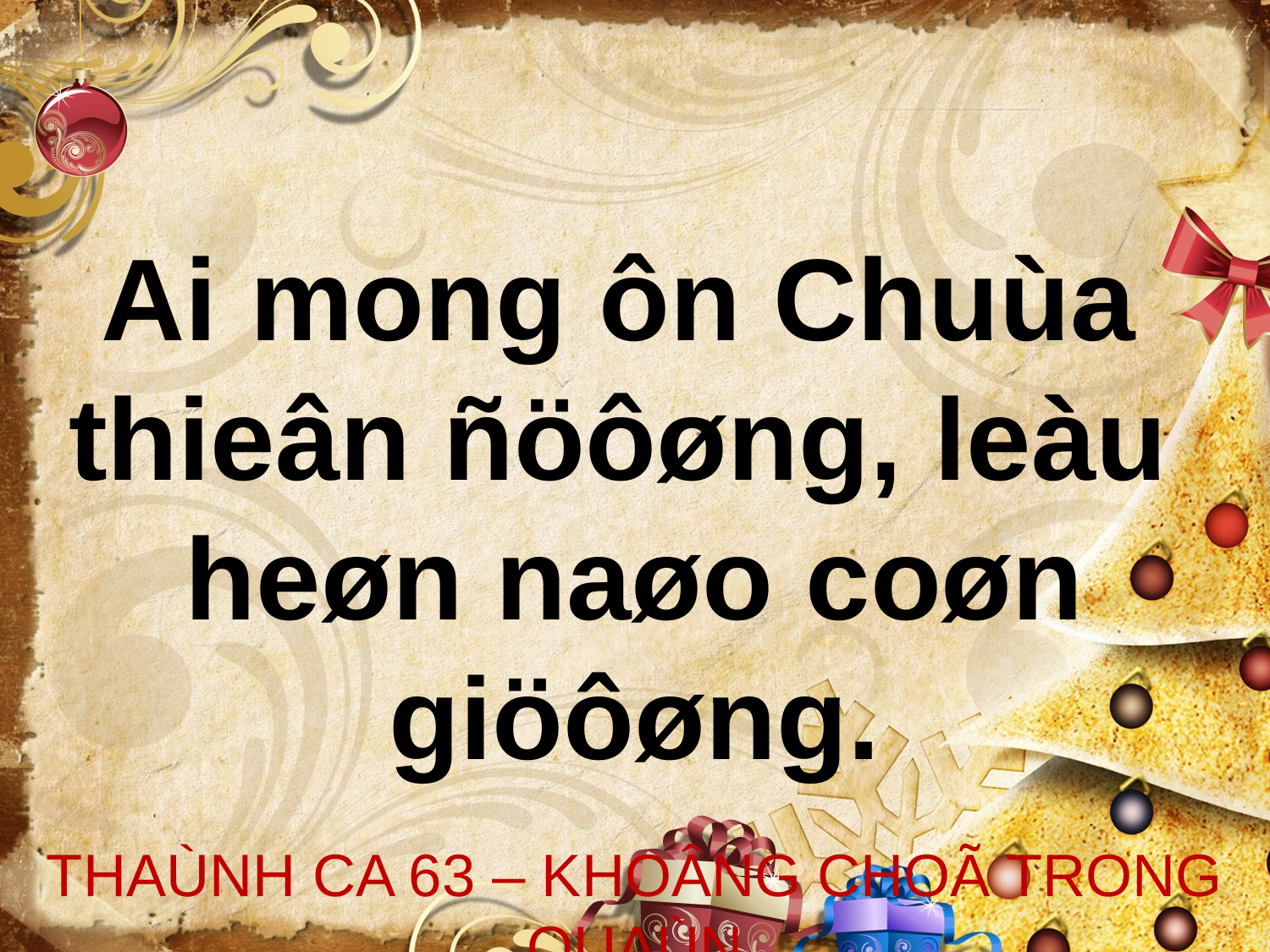

Ai mong ôn Chuùa
thieân ñöôøng, leàu
heøn naøo coøn giöôøng.
THAÙNH CA 63 – KHOÂNG CHOÃ TRONG QUAÙN